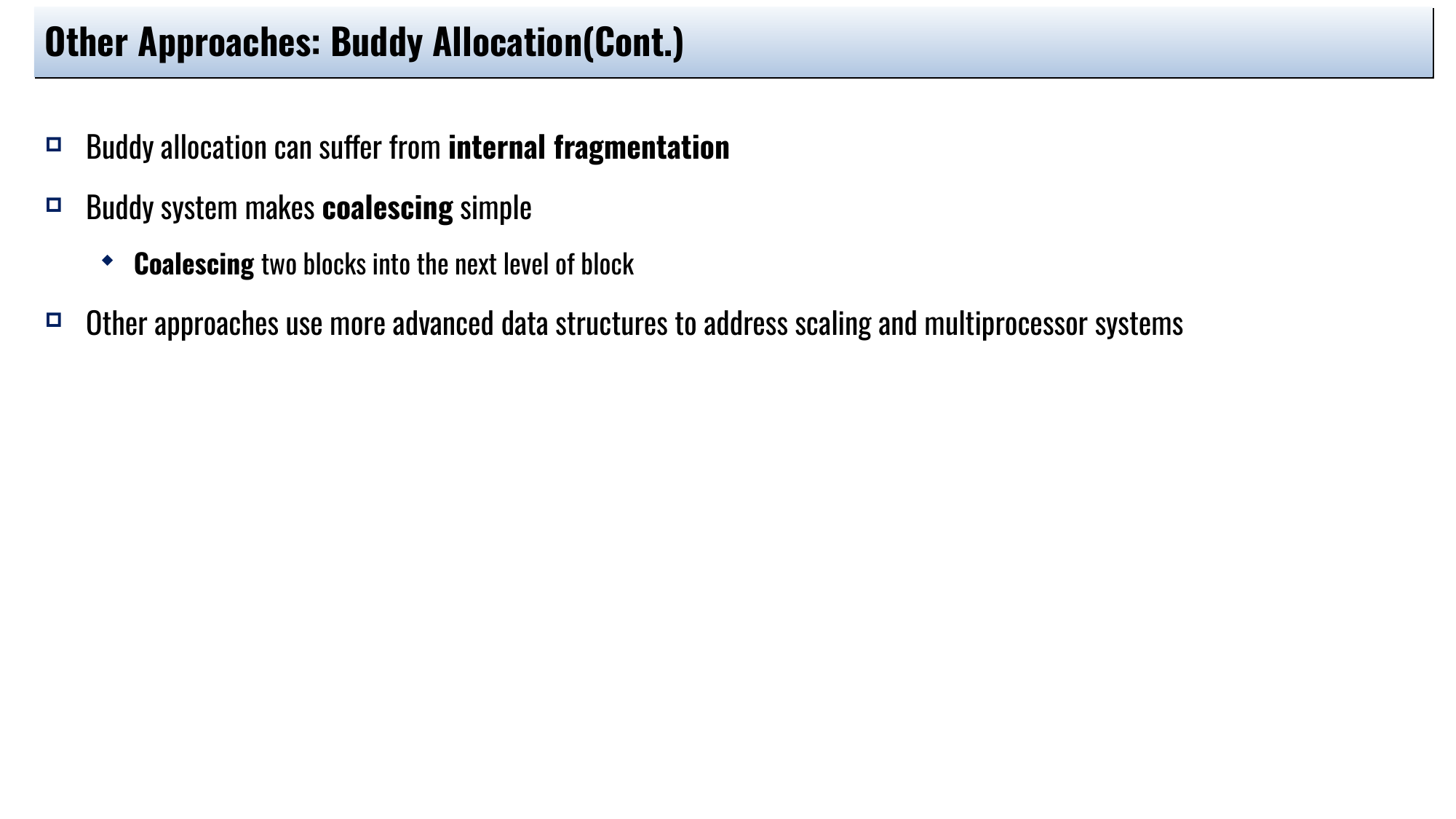

# Other Approaches: Buddy Allocation(Cont.)
Buddy allocation can suffer from internal fragmentation
Buddy system makes coalescing simple
Coalescing two blocks into the next level of block
Other approaches use more advanced data structures to address scaling and multiprocessor systems